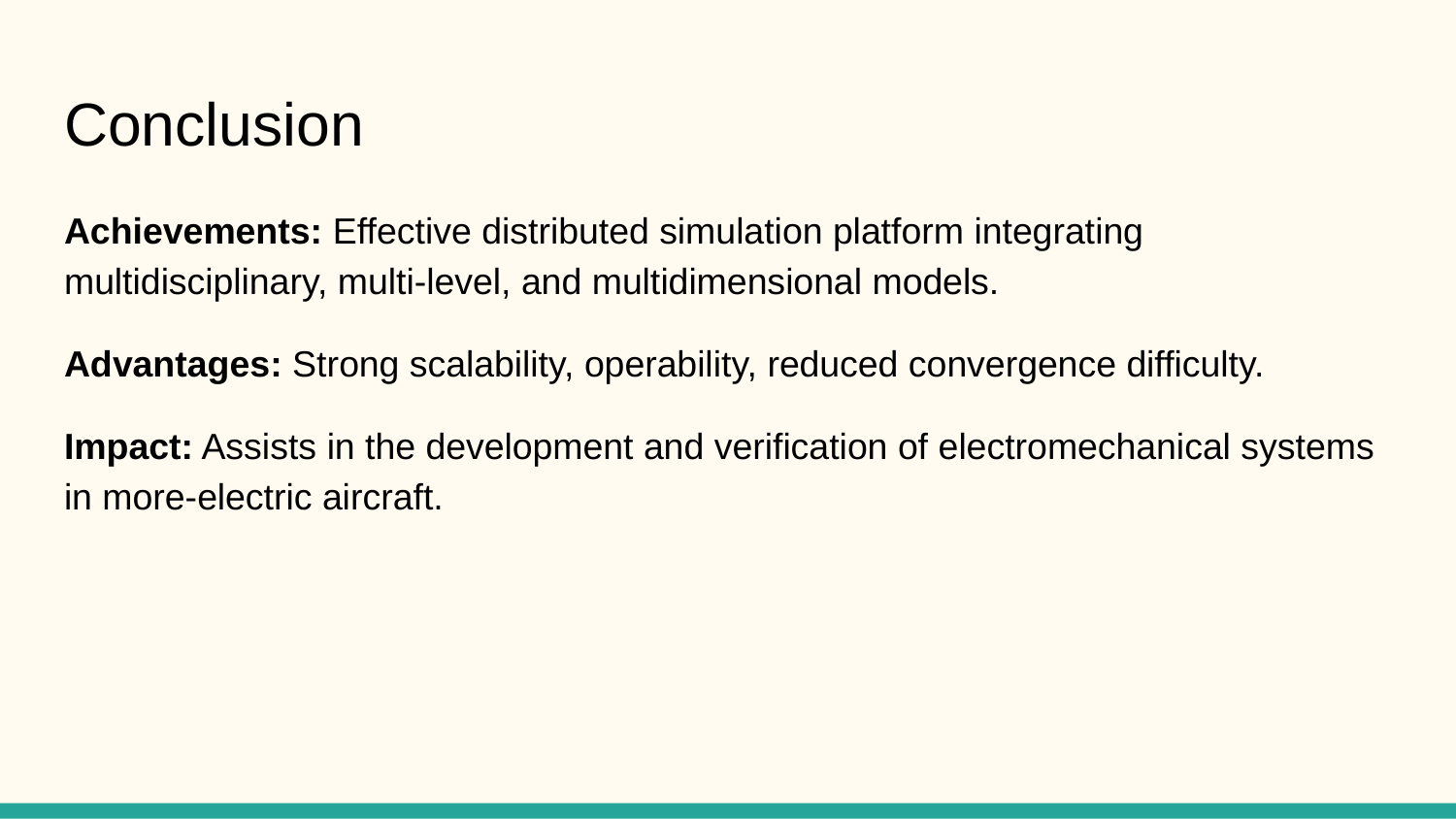

# Conclusion
Achievements: Effective distributed simulation platform integrating multidisciplinary, multi-level, and multidimensional models.
Advantages: Strong scalability, operability, reduced convergence difficulty.
Impact: Assists in the development and verification of electromechanical systems in more-electric aircraft.